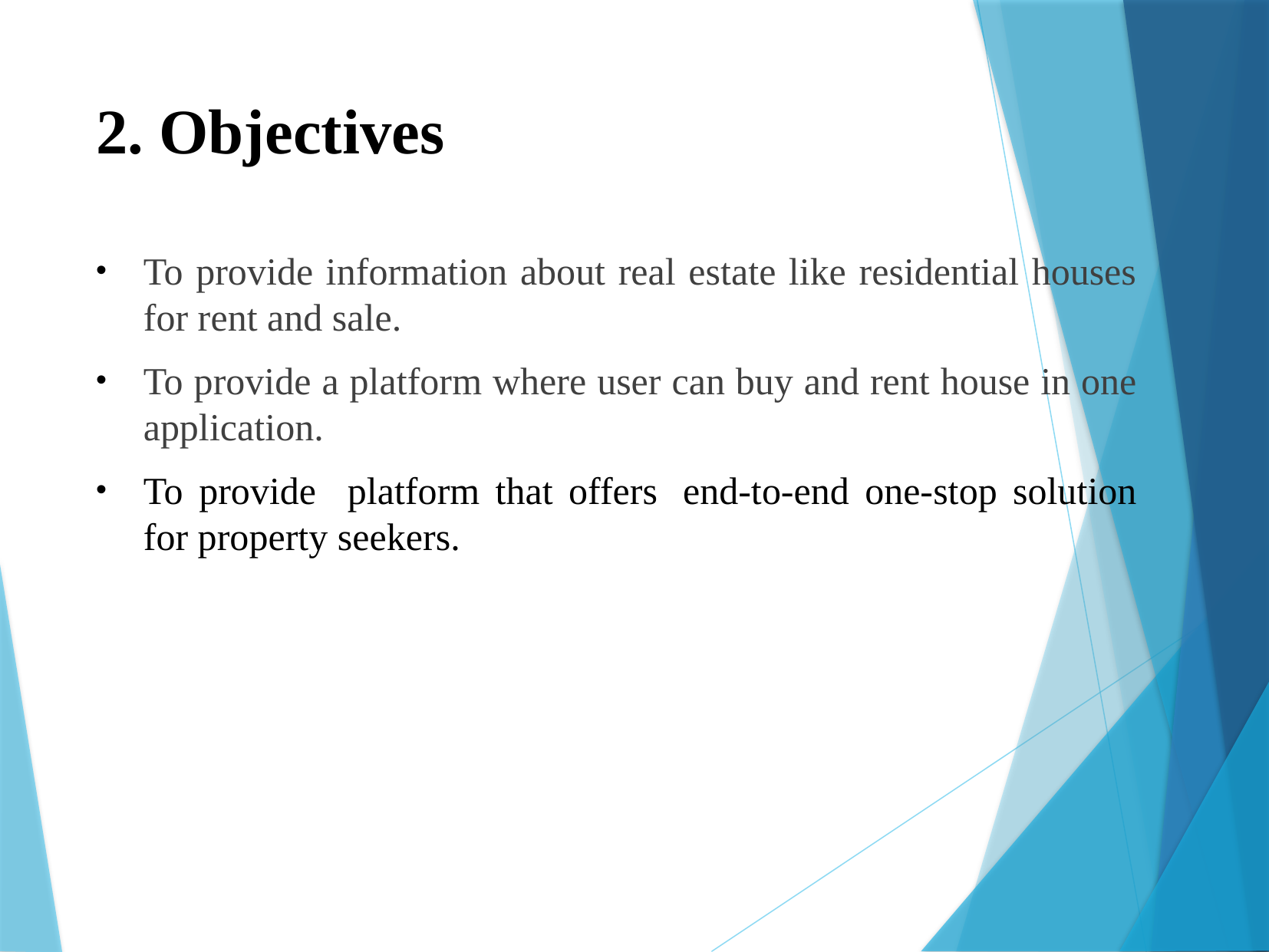

# 2. Objectives

To provide information about real estate like residential houses for rent and sale.
To provide a platform where user can buy and rent house in one application.
To provide  platform that offers  end-to-end one-stop solution for property seekers.